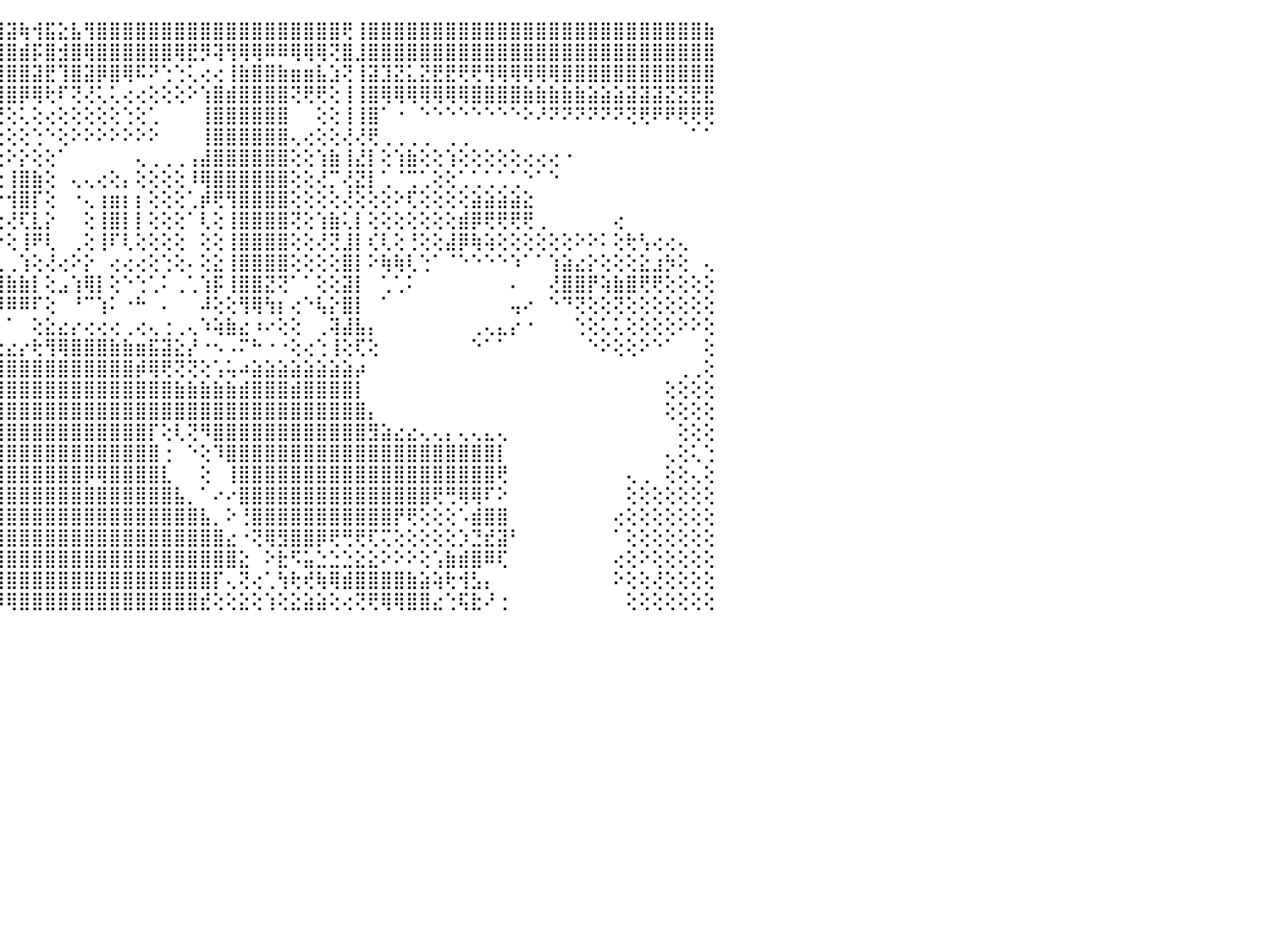

⠀⠀⠀⠑⠝⢻⣿⣿⣿⣿⣿⣿⣿⣿⣿⣿⣿⣿⣿⣿⣿⣯⣝⣿⣿⣿⣿⣿⣿⣿⣿⣿⢿⢟⢝⣿⡕⢻⡕⣇⢕⢸⣧⢄⣿⣽⢷⢺⣯⣕⣧⢻⣿⣿⣿⣿⣿⣿⣿⣿⣿⣿⣿⣿⣿⣿⣿⣿⣿⣿⣿⢟⢸⣿⣿⣿⣿⣿⣿⣿⣿⣿⣿⣿⣿⣿⣿⣿⣿⣿⣿⣿⣿⣿⣿⣿⣿⣿⣿⣷⠀
⠀⠀⠀⠀⠀⠐⢹⣿⣿⣿⣿⣿⣿⣿⣿⣿⣿⣿⣿⣿⣿⢿⢿⣿⣿⣿⣿⣿⣿⣿⣏⢕⢑⢸⣇⡿⠗⢾⡯⣿⢕⣸⡟⣞⢻⣿⣾⡯⣿⣺⣿⢿⣿⣿⣿⣿⣿⣿⢿⣟⡻⢽⢻⢿⢿⠿⠿⢿⢿⢿⢝⣿⣸⣿⣿⣿⣿⣿⣿⣿⣿⣿⣿⣿⣿⣿⣿⣿⣿⣿⣿⣿⣿⣿⣿⣿⣿⣿⣿⣿⠀
⠀⠀⠀⠀⠀⠀⢕⢹⣿⣽⣿⣿⣿⣿⣿⣿⣿⣿⣿⣿⣿⣿⣿⣿⣿⣿⣿⣿⣿⣿⣿⡇⢱⢽⡁⣟⣇⡹⢗⣕⣥⣷⣿⣿⣾⣿⣿⣽⣟⢹⣿⣽⡿⣿⢿⠯⠝⢑⢑⢅⢔⢔⢸⣷⣿⣿⣷⣶⣶⣧⣱⢝⢸⣽⣹⣝⣅⣝⣟⣟⢟⢟⢻⢿⢿⢿⢿⢿⣿⣿⣿⣿⣿⣿⣿⣿⣿⣿⣿⣿⠀
⢔⢔⢔⢰⣴⣴⣵⣸⣿⣿⣿⣿⣿⣿⣿⣿⣿⣿⣿⣿⣿⣿⣿⣿⣿⣿⣿⣿⣿⣿⣿⡇⣸⣸⢗⢿⣵⢣⣾⣿⣿⣿⣿⣿⣿⣿⡿⢿⢗⠏⢝⢜⢅⢅⢔⢔⢕⢕⢕⠕⢱⣿⣾⣿⣿⣿⣿⢝⢟⢟⢕⢸⢸⣿⢿⢿⢿⢿⢿⢿⢿⣿⣿⣿⣿⣷⣷⣷⣷⣷⣵⣵⣵⣽⣽⣽⣝⣝⣟⣟⠀
⢕⢕⢬⡿⢟⢟⢟⢿⣿⣿⣿⣿⣿⣿⣿⣿⣿⣿⣿⣿⣿⣿⡿⢿⣿⣿⢿⢟⢹⢿⣿⣹⣵⣾⣿⣾⣯⣜⣿⣿⡿⢿⢿⠟⢟⢕⢅⢕⢔⢕⢕⢕⢕⢕⢑⢕⢁⠀⠀⠀⢸⣿⣿⣿⣿⣿⣿⠀⠀⢕⢕⢸⢸⣿⠁⠐⠀⠑⠑⠑⠑⠑⠑⠑⠑⠕⠜⠝⠝⠝⠝⠝⠝⢝⢟⠟⠟⢟⢟⢟⠀
⣧⣵⣵⣕⣕⢕⢑⢱⡿⡟⣿⣿⣿⣿⣿⣿⣿⣿⢿⢿⢿⣿⡞⢞⢝⢝⢕⠕⢕⢸⣿⣿⣿⣿⢿⢟⢟⢏⢑⢕⢅⢔⢕⢕⢕⢕⢕⢑⠑⢕⠕⠕⠕⠕⠕⠕⠕⠀⠀⠀⢸⣿⣿⣿⣿⣿⣿⢄⢔⢕⢕⢜⢜⢟⢀⢀⢀⢀⠀⢀⢀⠀⠀⠀⠀⠀⠀⠀⠀⠀⠀⠀⠀⠀⠀⠀⠀⠀⠁⠁⠀
⢿⢿⢿⢿⣿⣷⡇⡧⣷⡧⢟⢏⢹⢝⢝⢿⢿⣿⣿⣿⣿⣿⡇⢕⢕⢕⢕⢑⠕⢜⠟⢟⢋⢅⢕⢔⠕⠕⠑⠕⢕⢕⠕⠕⢕⠕⡕⢕⢕⠁⠀⠀⠀⠀⠀⢄⢀⢀⢀⢠⣼⣿⣿⣿⣿⣿⣿⢕⢕⢱⣷⢸⣜⡇⢕⢱⣷⢕⢕⢱⢕⢕⢕⢕⢕⢔⢔⢔⠐⠀⠀⠀⠀⠀⠀⠀⠀⠀⠀⠀⠀
⢕⢕⢕⢕⢕⢹⢏⢕⣟⢕⢕⢕⢜⢕⢕⢕⢕⢕⢝⢟⢹⣵⣧⢕⠅⠁⢑⠁⠕⢕⢑⠑⢕⢕⢑⠕⢕⢔⠀⠀⠀⠀⢀⢀⢕⢸⣿⣷⢕⠀⢄⢄⢔⢕⡄⢕⢕⢕⢕⠸⢿⣿⣿⣿⣿⣿⣿⢕⢕⢜⡉⢜⣝⡇⢁⠈⢉⢁⢕⢕⢁⢁⢁⢁⢁⠑⠁⠑⠀⠀⠀⠀⠀⠀⠀⠀⠀⠀⠀⠀⠀
⢕⢕⢕⢕⢕⢕⢗⣗⡿⢝⢝⢱⢕⢕⢕⢕⢬⢕⢕⢕⢕⢕⣞⣿⢲⢗⢇⢄⢔⢕⢕⢔⢕⠕⢕⢜⢕⢕⢕⡔⢔⢔⢕⠟⠕⢺⣿⡏⢕⠀⠐⢄⢰⣶⡆⡆⢕⢕⢕⢁⡾⢟⢻⣿⣿⣿⣿⢕⢕⢕⢕⢜⢕⢕⢕⠕⢏⢕⢕⢕⢕⣵⣵⣵⣵⣕⠀⠀⠀⠀⠀⠀⠀⠀⠀⠀⠀⠀⠀⠀⠀
⢕⢕⢕⢕⢕⢕⢕⢟⢕⢕⢕⢸⢕⢕⢷⢷⢷⢷⢷⢷⢷⢿⣿⣿⢿⢷⢶⢇⢕⢕⢕⢕⣾⡿⢠⢕⢕⢕⢕⢂⢕⢕⢕⠁⢑⢜⢏⣇⡕⠀⠀⢕⢸⣿⡇⡇⢕⢕⢕⠁⢇⢕⢸⣿⣿⣿⣿⢝⢕⢱⣷⢅⡇⢕⢕⢕⢕⢕⢕⢕⣾⡿⢟⢟⢟⢟⢀⠀⠀⠀⠀⠀⢔⠀⠀⠀⠀⠀⠀⠀⠀
⢕⢕⢕⢕⢕⢕⢷⢵⣕⣱⣕⣕⣕⣕⣵⣕⣕⣕⢕⢕⢕⢼⣷⢷⠷⠧⢕⢕⢕⢵⢗⢞⠛⢛⠟⣇⢵⢵⢵⣵⡵⠵⠵⠔⠕⢕⢸⠟⢇⠀⢀⢕⢸⠏⢇⢕⢕⢕⢕⠀⢕⢕⢸⣿⣿⣿⣿⢕⢕⢜⢝⣸⡇⢎⢇⢕⢘⢕⢕⣼⡿⢷⢵⢕⢕⢕⢕⢕⢕⠕⠕⠅⢕⢗⢣⢔⢔⢄⠀⠀⠀
⢕⢑⢕⢕⣳⣗⢺⢸⣝⣑⡑⢑⠟⢏⢕⢜⣽⣿⡟⢿⢟⠝⠓⠋⢁⣀⡤⡕⢕⢕⢕⠕⢑⢤⠎⣕⣕⣕⡵⢿⣕⡔⢄⢀⢀⢀⢱⢕⢜⢔⠕⡕⠀⢔⢔⢔⢕⢑⢕⠄⢕⣕⢸⣿⣿⣿⣿⢕⢕⢕⢕⣿⡇⠕⢷⢷⢇⢑⠁⠈⠑⠑⠑⠑⠱⠁⠁⢱⣵⣔⡕⢕⢕⢕⣕⣰⡳⢕⠀⢄⠀
⢕⢕⢅⢕⢹⣿⣷⣿⣿⣿⣿⣷⣶⣧⣤⣕⣇⡏⢕⢅⠑⠕⠀⠐⠀⠐⠓⢅⢀⢆⣵⢔⢻⣿⣿⣿⡿⣿⣿⣷⣾⣾⣿⣷⣿⣷⣷⡇⢕⣠⢱⢿⡇⢕⠑⢑⢁⠅⢀⢁⢱⡯⢸⣿⣿⣝⢝⠁⠁⢕⢕⣽⡇⠀⢁⢁⠅⠀⠀⠀⠀⠀⠀⠀⠄⠀⠀⢜⣿⣿⡟⢵⣷⣿⢟⢟⢕⢕⢕⢕⠀
⢀⠄⠐⢑⢸⣿⣿⣿⣿⣽⡟⢿⣿⣿⣟⢏⢫⠿⠹⢗⢖⢔⢠⠤⣅⡄⠱⠁⠅⠁⠁⠁⠁⠟⠻⠿⠀⠸⠿⠿⠿⠿⠿⠿⠿⠿⠿⠏⢕⠀⠘⠉⢱⠅⠐⠓⠀⠄⠀⠀⠼⢕⢕⢻⢿⢳⡆⢔⠑⢧⡕⣿⡇⠀⠁⠀⠀⠀⠀⠀⠀⠀⠀⠀⢤⠔⠀⠑⠙⢝⢕⢕⢝⢕⢕⢕⢕⢕⢕⢕⠀
⠀⠐⠁⢀⣜⢿⡏⢎⢍⢕⢔⢕⢸⢟⢿⣷⣵⣕⢕⢕⢕⢕⢕⢕⢔⢝⢍⢕⢳⢂⢔⢔⢀⢀⢐⠂⠀⠀⠀⠁⠁⠁⠁⠁⠁⠁⠀⢕⣕⣔⡔⢔⢔⢔⢀⢔⢄⢐⢀⢄⠱⢵⣷⣔⠰⠔⢕⢕⠀⢀⢽⣼⣧⡄⠀⠀⠀⠀⠀⠀⠀⢀⢄⣄⡔⠐⠀⠀⠀⢑⢕⢅⢅⢕⢕⢕⢕⠕⠕⢕⠀
⠀⠀⢀⢸⡻⡕⢔⠕⠕⠕⠕⢕⢕⢕⢔⢜⢹⢾⣟⡷⣵⡇⠕⣕⣕⣕⢕⢕⢕⢔⢕⢕⢅⢕⢱⠕⢔⢔⢔⢔⢔⢔⠔⢔⢔⣔⡔⢗⢻⢿⣿⣿⣿⣷⣷⣶⣯⣽⣕⡜⠐⠢⠠⠍⠓⠐⠐⢕⢔⢑⢸⢕⢏⢕⠀⠀⠀⠀⠀⠀⠀⠑⠁⠁⠀⠀⠀⠀⠀⠀⠑⠕⢕⢕⠕⠑⠁⠀⠀⢕⠀
⠀⠀⠐⢕⢽⢵⢵⢵⢷⢞⢜⣕⣵⣵⣵⣵⣡⣷⣧⣿⣿⣿⣿⣿⣿⣿⣿⣷⣿⣿⣿⣿⣿⣿⣿⣶⣿⣿⣿⣿⣿⣿⣿⣿⣿⣿⣿⣿⣿⣿⣿⣿⣿⣿⣿⡾⢿⢟⢝⢝⢕⢡⢥⠴⣵⣵⣵⣵⣵⣵⣵⣵⡴⠀⠀⠀⠀⠀⠀⠀⠀⠀⠀⠀⠀⠀⠀⠀⠀⠀⠀⠀⠀⠀⠀⠀⠀⢀⢀⢕⠀
⠑⢀⢀⢕⢕⢕⢕⠕⢣⡸⣿⣿⣿⣿⣿⣿⣿⣿⣿⣿⣿⣿⣿⣿⣿⣿⣿⣿⣿⣿⣿⣿⣿⣟⣏⣹⣝⣝⣝⣍⣏⣝⣽⣿⣿⣿⣿⣿⣿⣿⣿⣿⣿⣿⣿⣿⣿⣿⣷⣷⣷⣷⣷⣾⣿⣿⣿⣾⣿⣿⣿⣿⡇⠀⠀⠀⠀⠀⠀⠀⠀⠀⠀⠀⠀⠀⠀⠀⠀⠀⠀⠀⠀⠀⠀⠀⢕⢕⢕⢕⠀
⠀⠕⢕⢕⢑⣵⣷⣿⣿⣿⣿⣿⣿⣿⣿⣿⣿⣿⣿⣿⣿⣿⣿⣿⣿⣿⣿⣿⣿⣿⣿⣿⣿⣿⣿⣿⣿⣿⣿⣿⣿⣿⣿⣿⣿⣿⣿⣿⣿⣿⣿⣿⣿⣿⣿⣿⣿⣿⣿⣿⣿⣿⣿⣿⣿⣿⣿⣿⣿⣿⣿⣿⣿⡄⠀⠀⠀⠀⠀⠀⠀⠀⠀⠀⠀⠀⠀⠀⠀⠀⠀⠀⠀⠀⠀⠀⢕⢕⢕⢕⠀
⠀⠀⢱⣷⣿⣿⣿⣿⣿⣿⣿⣿⣿⣿⣿⣿⣿⣿⣿⣿⣿⣿⣿⣿⣿⣿⣿⣿⣿⣿⣿⣿⣿⣿⣿⣿⣿⣿⣿⣿⣿⣿⣿⣿⣿⣿⣿⣿⣿⣿⣿⣿⣿⣿⣿⣿⡏⢕⢇⢝⠻⣿⣿⣿⣿⣿⣿⣿⣿⣿⣿⣿⣿⣻⣵⣔⣔⢄⢄⡄⢄⢄⣄⢄⠀⠀⠀⠀⠀⠀⠀⠀⠀⠀⠀⠀⠀⢕⢕⢕⠀
⠀⠀⠕⣿⣿⣿⣿⣿⣿⣿⣿⣿⣿⣿⣿⣿⣿⣿⣿⣿⣿⣿⣿⣿⣿⣿⣿⣿⣿⣿⣿⣿⣿⣿⣿⣿⣿⣿⣿⣿⣿⣿⣿⣿⣿⣿⣿⣿⣿⣿⣿⣿⣿⣿⣿⣿⣿⢐⠀⠑⢕⠹⣿⣿⣿⣿⣿⣿⣿⣿⣿⣿⣿⣿⣿⣿⣿⣿⣿⣿⣿⣿⣿⡇⠀⠀⠀⠀⠀⠀⠀⠀⠀⠀⠀⠀⢄⢕⢅⢑⠀
⠀⠀⠀⢸⣿⣿⣿⣿⣿⣿⣿⣿⣿⣿⣿⣿⣿⣿⣿⣿⣿⣿⣿⣿⣿⣿⣿⣿⣿⣿⣿⣿⣿⣿⣿⣿⣿⣿⣿⣿⣿⣿⣿⣿⣿⣿⣿⣿⣿⣿⣿⡿⢿⣿⣿⣿⣿⣇⠀⠀⢕⠀⢸⣿⣿⣿⣿⣿⣿⣿⣿⣿⣿⣿⣿⣿⣿⣿⣿⣿⣿⣿⣿⢟⠀⠀⠀⠀⠀⠀⠀⠀⠀⢄⢀⠀⢕⢕⢄⢕⠀
⠀⠀⢕⢸⣿⣿⣿⣿⣿⣿⣿⣿⣿⣿⣿⣿⣿⣿⣿⣿⣿⣿⣿⣿⣿⣿⣿⣿⣿⣿⣿⣿⣿⣿⣿⣿⣿⣿⣿⣿⣿⣿⣿⣿⣿⣿⣿⣿⣿⣿⣿⣿⣿⣿⣿⣿⣿⣿⣧⡀⠁⠔⠔⣿⣿⣿⣿⣿⣿⣿⣿⣿⣿⣿⣿⣿⣿⣿⢟⢛⢿⢿⠏⠕⠀⠀⠀⠀⠀⠀⠀⠀⠀⢕⢕⢕⢕⢕⢕⢕⠀
⠀⠀⠑⠑⢿⣿⣿⣿⣿⣿⣿⣿⣿⣿⣿⣿⣿⣿⣿⣿⣿⣿⣿⣿⣿⣿⣿⣿⣿⣿⣿⣿⣿⣿⣿⣿⣿⣿⣿⣿⣿⣿⣿⣿⣿⣿⣿⣿⣿⣿⣿⣿⣿⣿⣿⣿⣿⣿⣿⣿⣧⡀⠕⢘⣿⣿⣿⣿⣿⣿⣿⣿⣿⣿⣿⡟⢟⢕⢕⢕⠡⣾⣿⣿⠀⠀⠀⠀⠀⠀⠀⠀⢔⢕⢕⢕⢕⢕⢕⢕⠀
⠀⠀⠀⠀⢼⣿⣿⣿⣿⣿⣿⣿⣿⣿⣿⣿⣿⣿⣿⣿⣿⣿⣿⣿⣿⣿⣿⣿⣿⣿⣿⣿⣿⣿⣿⣿⣿⣿⣿⣿⣿⣿⣿⣿⣿⣿⣿⣿⣿⣿⣿⣿⣿⣿⣿⣿⣿⣿⣿⣿⣿⣿⣔⠐⢝⢿⣻⣿⣿⡿⢟⢛⢟⢏⢍⢕⢕⢕⢕⢕⡱⣙⣞⣽⠃⠀⠀⠀⠀⠀⠀⠀⠁⢕⢕⢕⢕⢕⢕⢕⠀
⠀⢄⡕⠀⠈⢻⣿⣿⣿⣿⣿⣿⣿⣿⣿⣿⣿⣿⣿⣿⣿⣿⣿⣿⣿⣿⣿⣿⣿⣿⣿⣿⣿⣿⣿⣿⣿⣿⣿⣿⣿⣿⣿⣿⣿⣿⣿⣿⣿⣿⣿⣿⣿⣿⣿⣿⣿⣿⣿⣿⣿⣿⣿⣕⠀⠕⣗⠫⣥⣑⣑⣑⣕⣕⠕⠕⠕⢕⢡⣷⣾⣿⠿⢏⠀⠀⠀⠀⠀⠀⠀⠀⢔⢕⠕⢕⢕⢕⢕⢕⠀
⠀⢑⢕⠀⠀⠜⣿⣿⣿⣿⣿⣿⣿⣿⣿⣿⣿⣿⣿⣿⣿⣿⣿⣿⣿⣿⣿⣿⣿⣿⣿⣿⣿⣿⣿⣿⣿⣿⣿⣿⣿⣿⣿⣿⣿⣿⣿⣿⣿⣿⣿⣿⣿⣿⣿⣿⣿⣿⣿⣿⣿⡏⢄⢝⢔⢁⢳⢗⢞⢷⢿⣾⣿⣿⣿⣿⣷⣵⢵⢗⢺⣣⡄⠀⠀⠀⠀⠀⠀⠀⠀⠀⠕⢕⢕⢜⢕⢕⢕⢕⠀
⢄⢄⠕⢀⠀⠀⢹⣿⣿⣿⣿⣿⣿⣿⣿⣿⣿⣿⣿⣿⣿⣿⣿⣿⣿⣿⣿⣿⣿⣿⣿⣿⣿⣿⣿⣿⣿⣿⣿⡿⣿⡿⢿⢿⠿⢿⣿⣿⣿⣿⣿⣿⣿⣿⣿⣿⣿⣿⣿⣿⣞⢕⢕⣕⢕⢱⢕⣕⣵⣵⢕⢔⢝⢟⢿⢿⣿⣿⣔⢑⢯⣗⠜⢐⠀⠀⠀⠀⠀⠀⠀⠀⠀⢕⢕⢕⢕⢕⢕⢕⠀
⠀⠀⠀⠀⠀⠀⠀⠀⠀⠀⠀⠀⠀⠀⠀⠀⠀⠀⠀⠀⠀⠀⠀⠀⠀⠀⠀⠀⠀⠀⠀⠀⠀⠀⠀⠀⠀⠀⠀⠀⠀⠀⠀⠀⠀⠀⠀⠀⠀⠀⠀⠀⠀⠀⠀⠀⠀⠀⠀⠀⠀⠀⠀⠀⠀⠀⠀⠀⠀⠀⠀⠀⠀⠀⠀⠀⠀⠀⠀⠀⠀⠀⠀⠀⠀⠀⠀⠀⠀⠀⠀⠀⠀⠀⠀⠀⠀⠀⠀⠀⠀